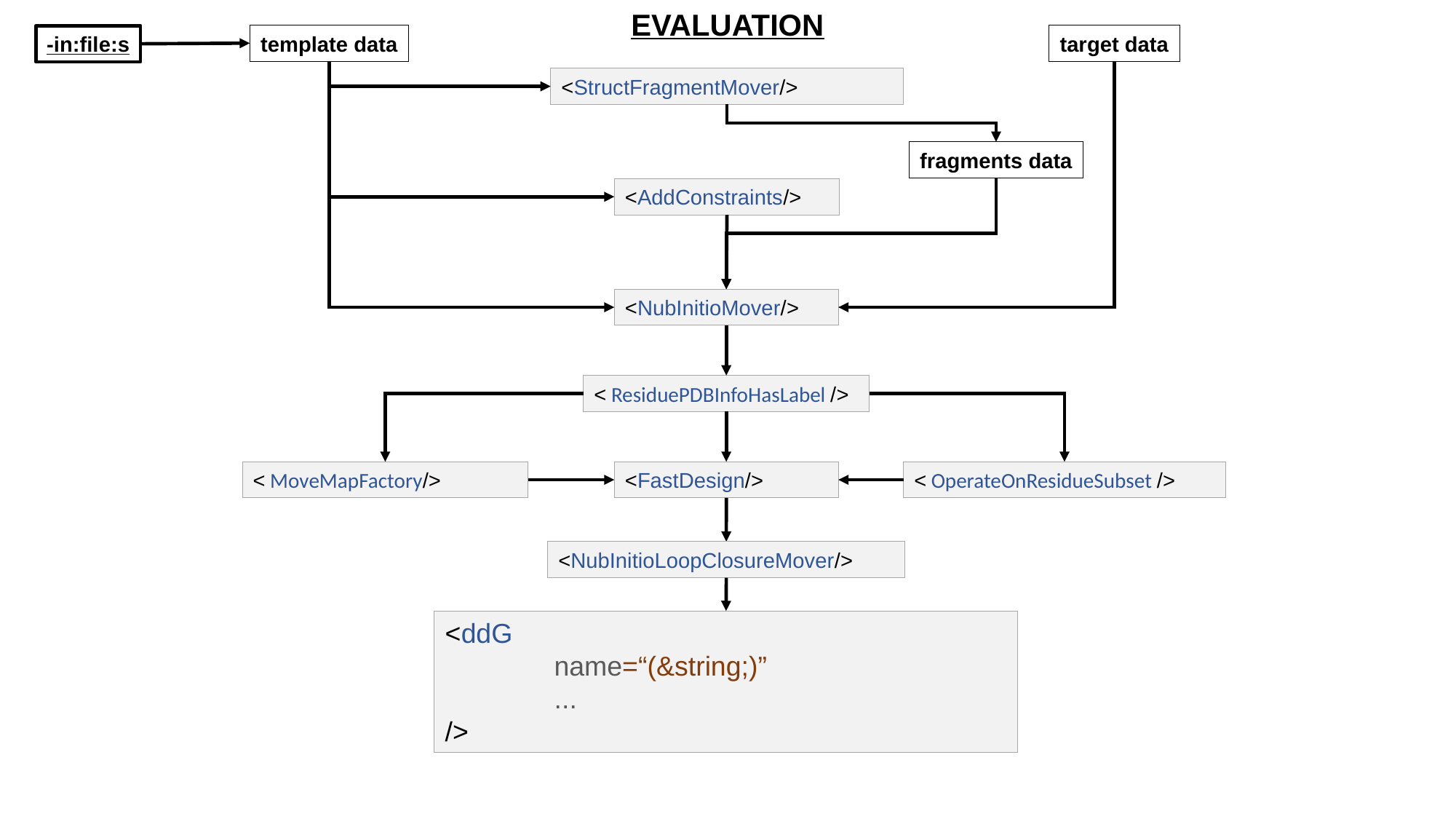

EVALUATION
target data
template data
-in:file:s
<StructFragmentMover/>
fragments data
<AddConstraints/>
<NubInitioMover/>
< ResiduePDBInfoHasLabel />
< OperateOnResidueSubset />
< MoveMapFactory/>
<FastDesign/>
<NubInitioLoopClosureMover/>
<ddG
	name=“(&string;)”
	...
/>